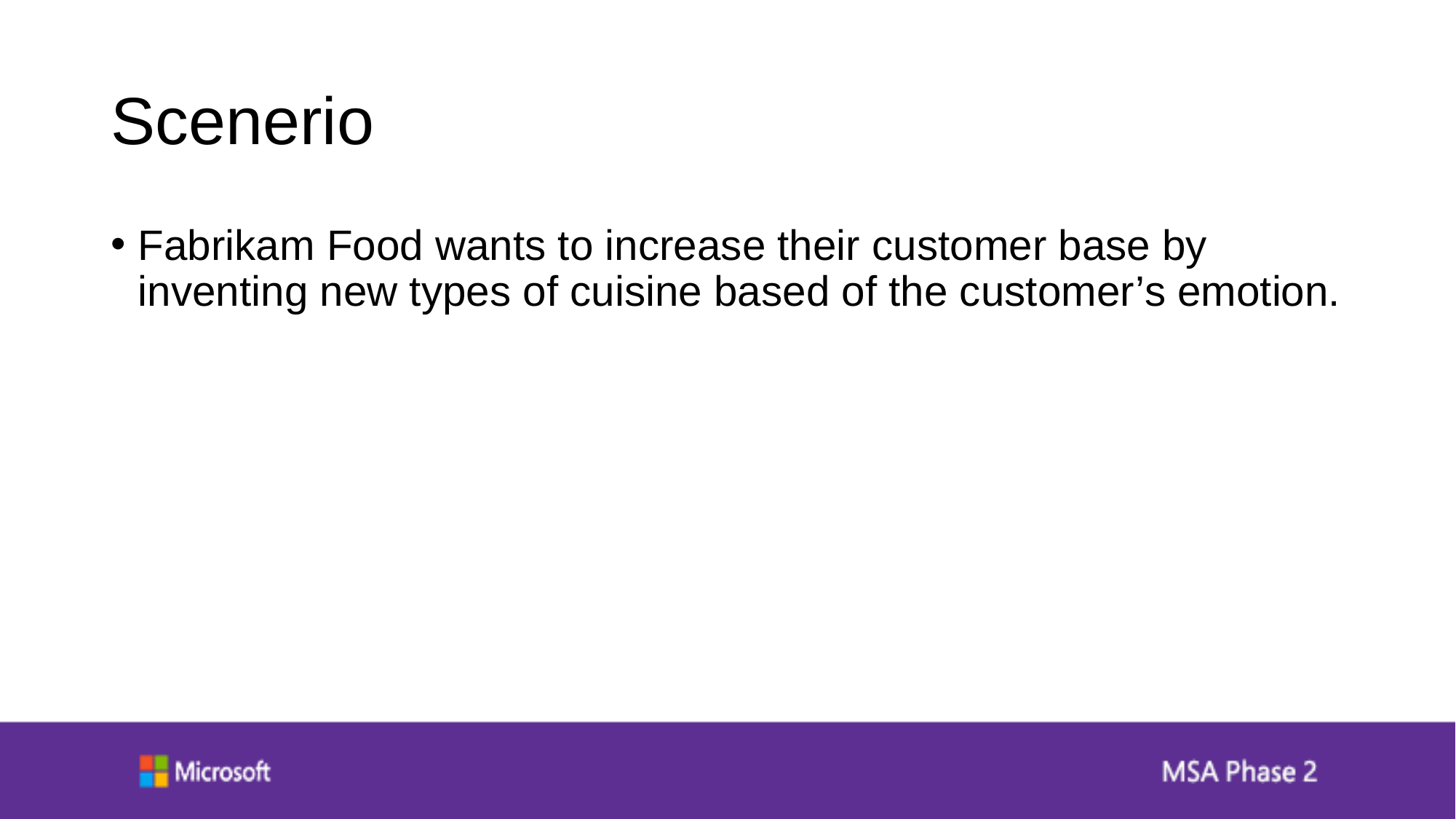

# Scenerio
Fabrikam Food wants to increase their customer base by inventing new types of cuisine based of the customer’s emotion.